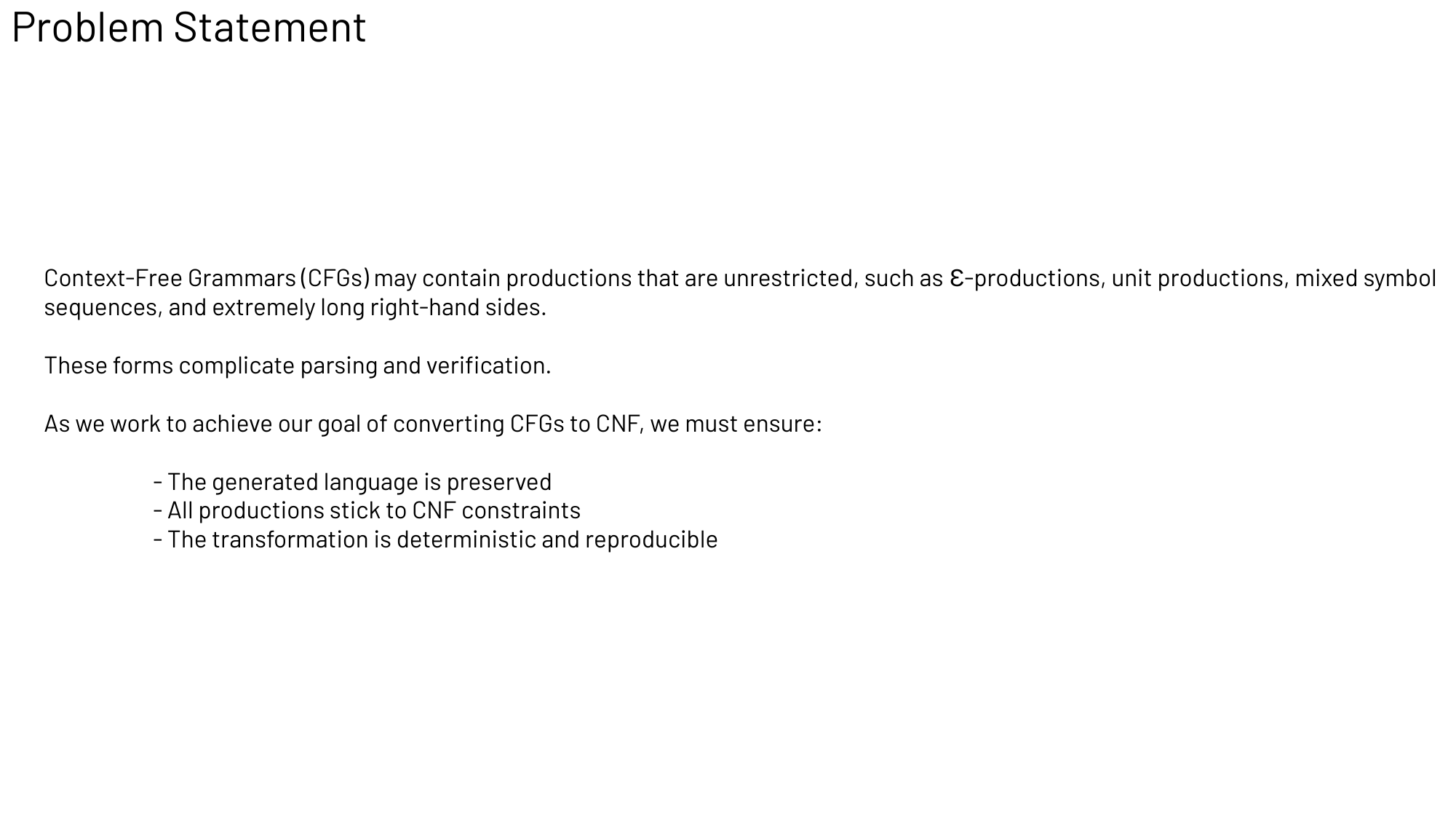

Problem Statement
Context-Free Grammars (CFGs) may contain productions that are unrestricted, such as Ɛ-productions, unit productions, mixed symbol sequences, and extremely long right-hand sides.

These forms complicate parsing and verification.

As we work to achieve our goal of converting CFGs to CNF, we must ensure:

	- The generated language is preserved
	- All productions stick to CNF constraints
	- The transformation is deterministic and reproducible